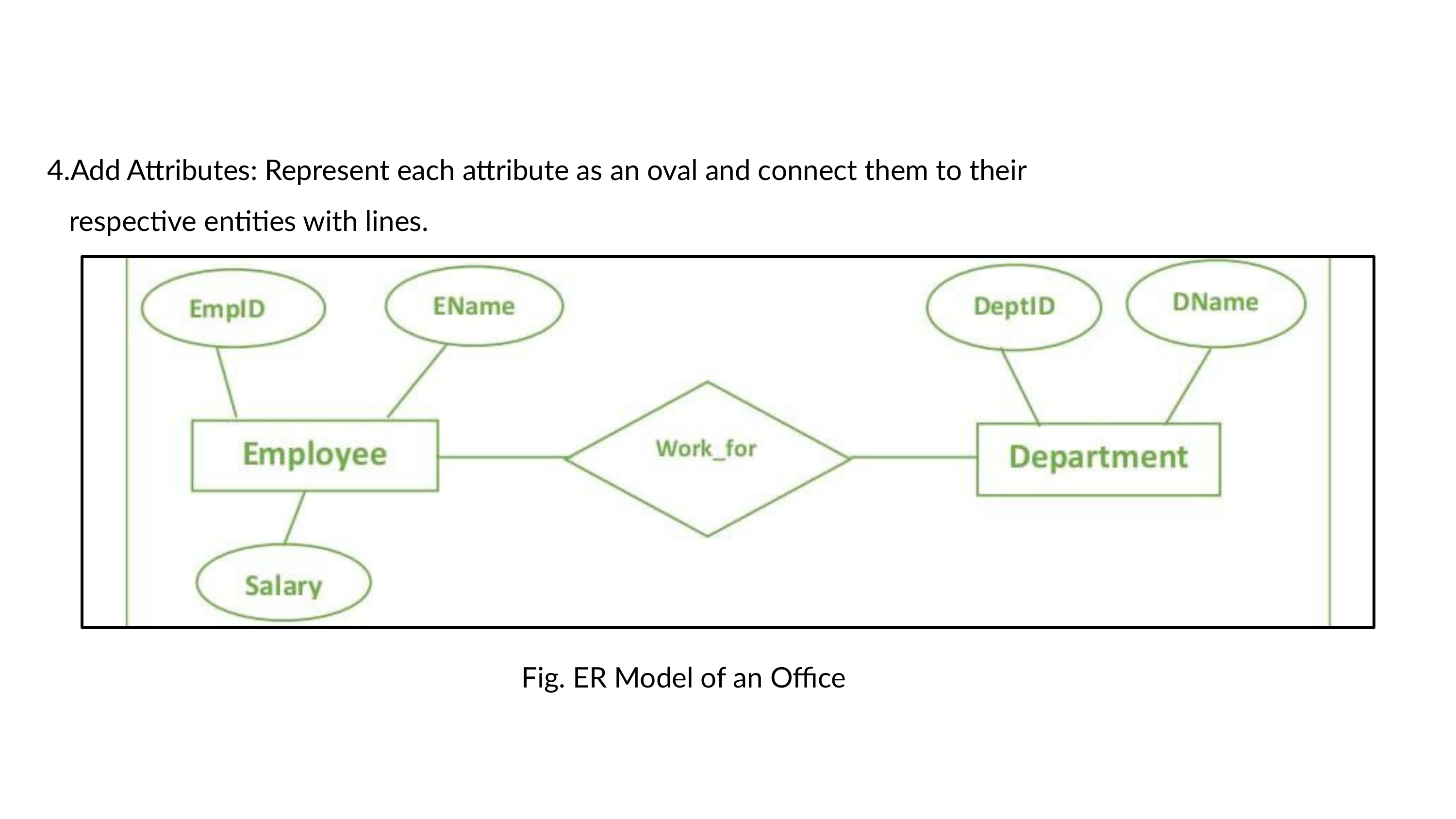

4.Add Attributes: Represent each attribute as an oval and connect them to their
   respective entities with lines.

               Fig. ER Model of an Office